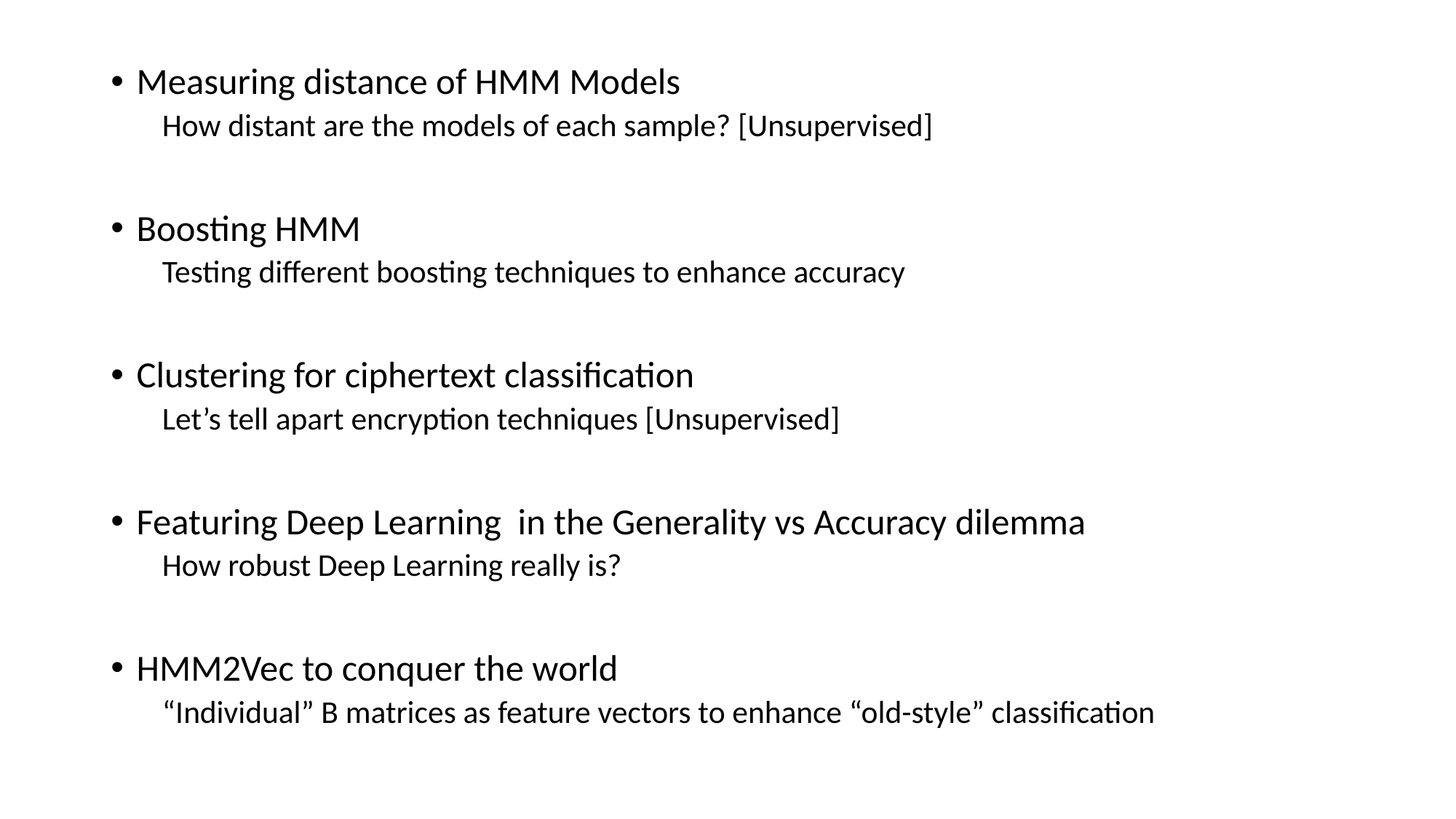

Measuring distance of HMM Models
How distant are the models of each sample? [Unsupervised]

Boosting HMM
Testing different boosting techniques to enhance accuracy

Clustering for ciphertext classification
Let’s tell apart encryption techniques [Unsupervised]

Featuring Deep Learning  in the Generality vs Accuracy dilemma
How robust Deep Learning really is?

HMM2Vec to conquer the world
“Individual” B matrices as feature vectors to enhance “old-style” classification